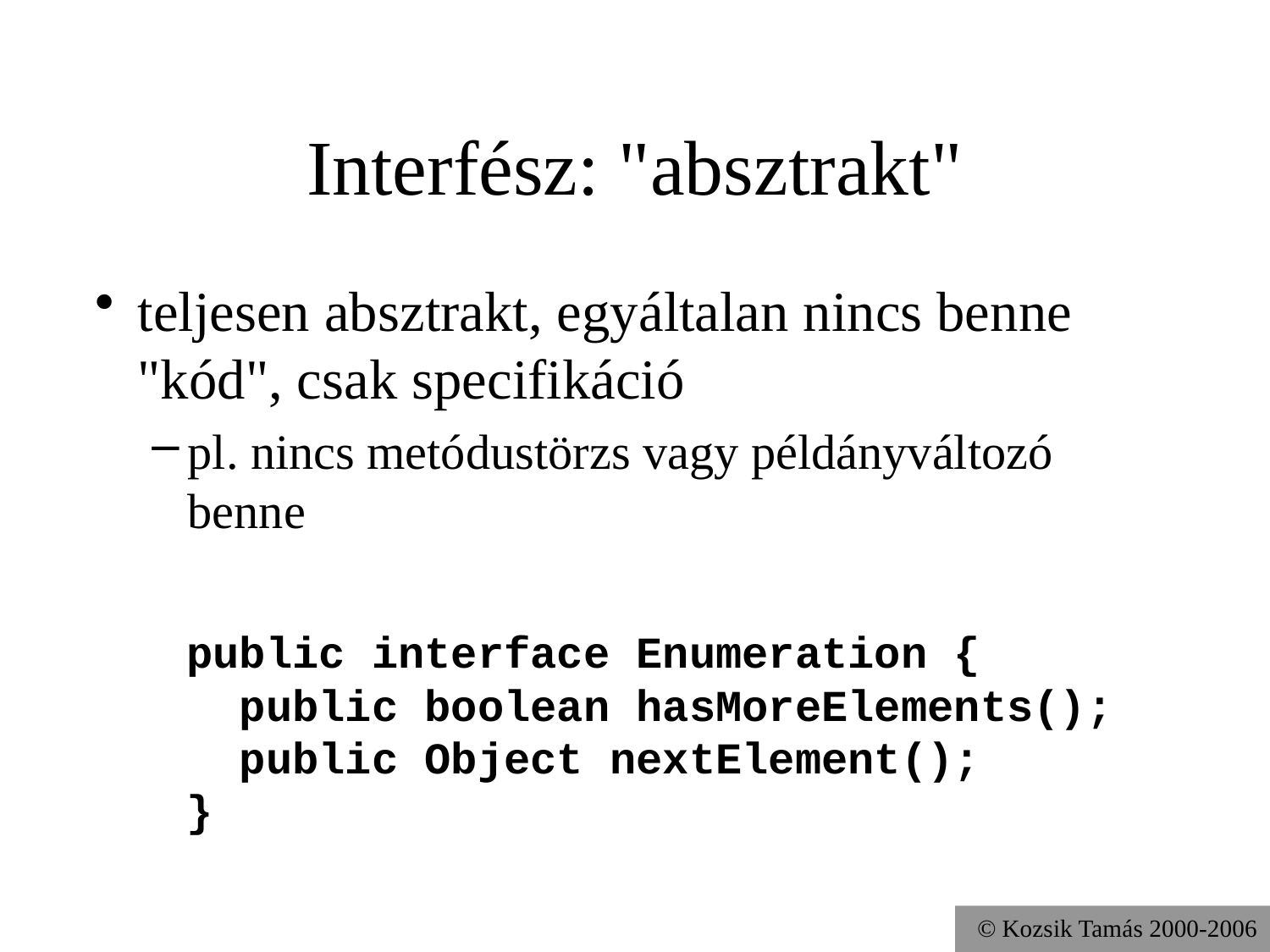

# Interfész: "absztrakt"
teljesen absztrakt, egyáltalan nincs benne "kód", csak specifikáció
pl. nincs metódustörzs vagy példányváltozó benne

	public interface Enumeration {
	  public boolean hasMoreElements();
	  public Object nextElement();
	}

© Kozsik Tamás 2000-2006